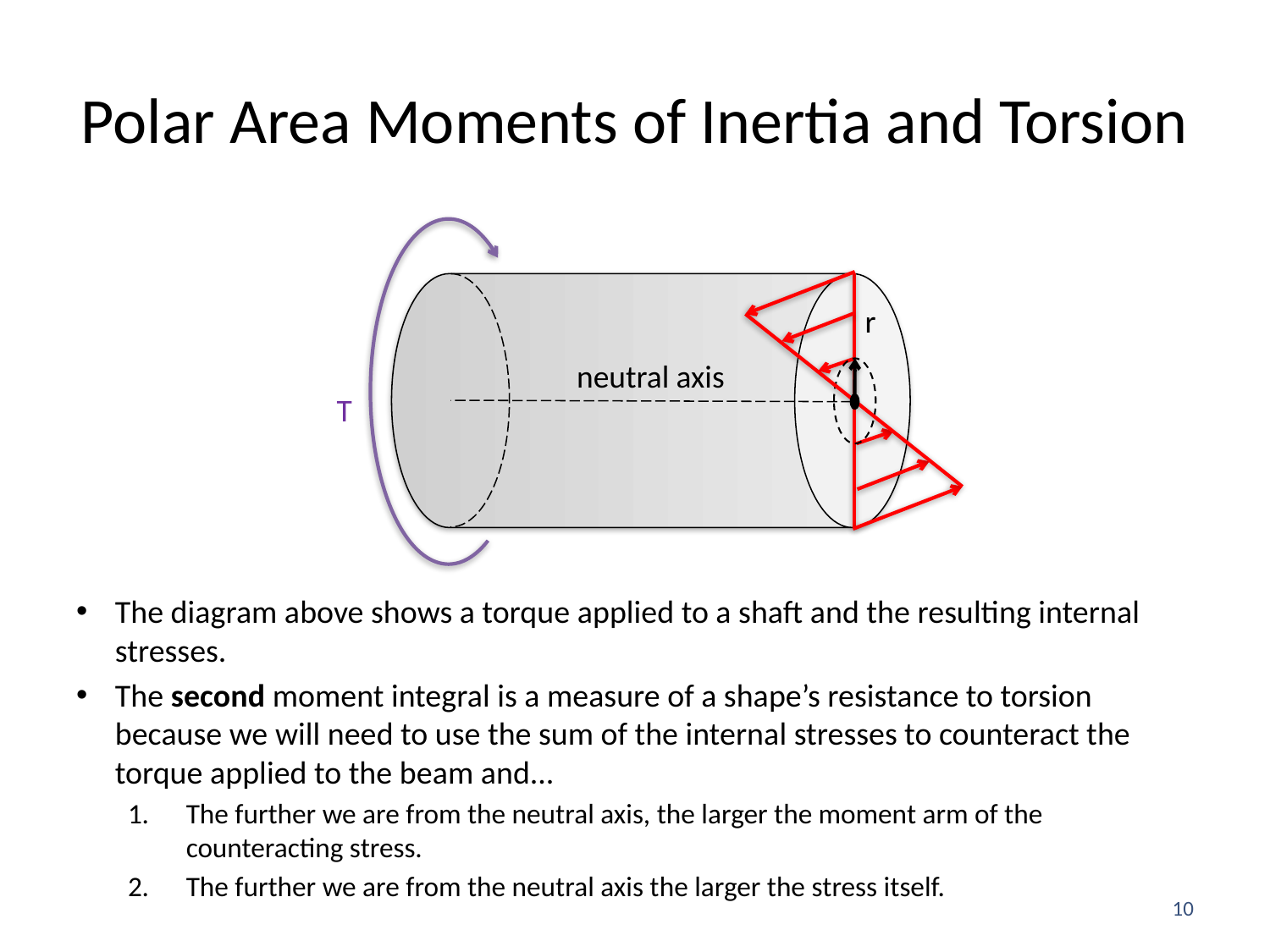

# Polar Area Moments of Inertia and Torsion

r
neutral axis

T

The diagram above shows a torque applied to a shaft and the resulting internal stresses.
The second moment integral is a measure of a shape’s resistance to torsion because we will need to use the sum of the internal stresses to counteract the torque applied to the beam and...
The further we are from the neutral axis, the larger the moment arm of the counteracting stress.
The further we are from the neutral axis the larger the stress itself.

10